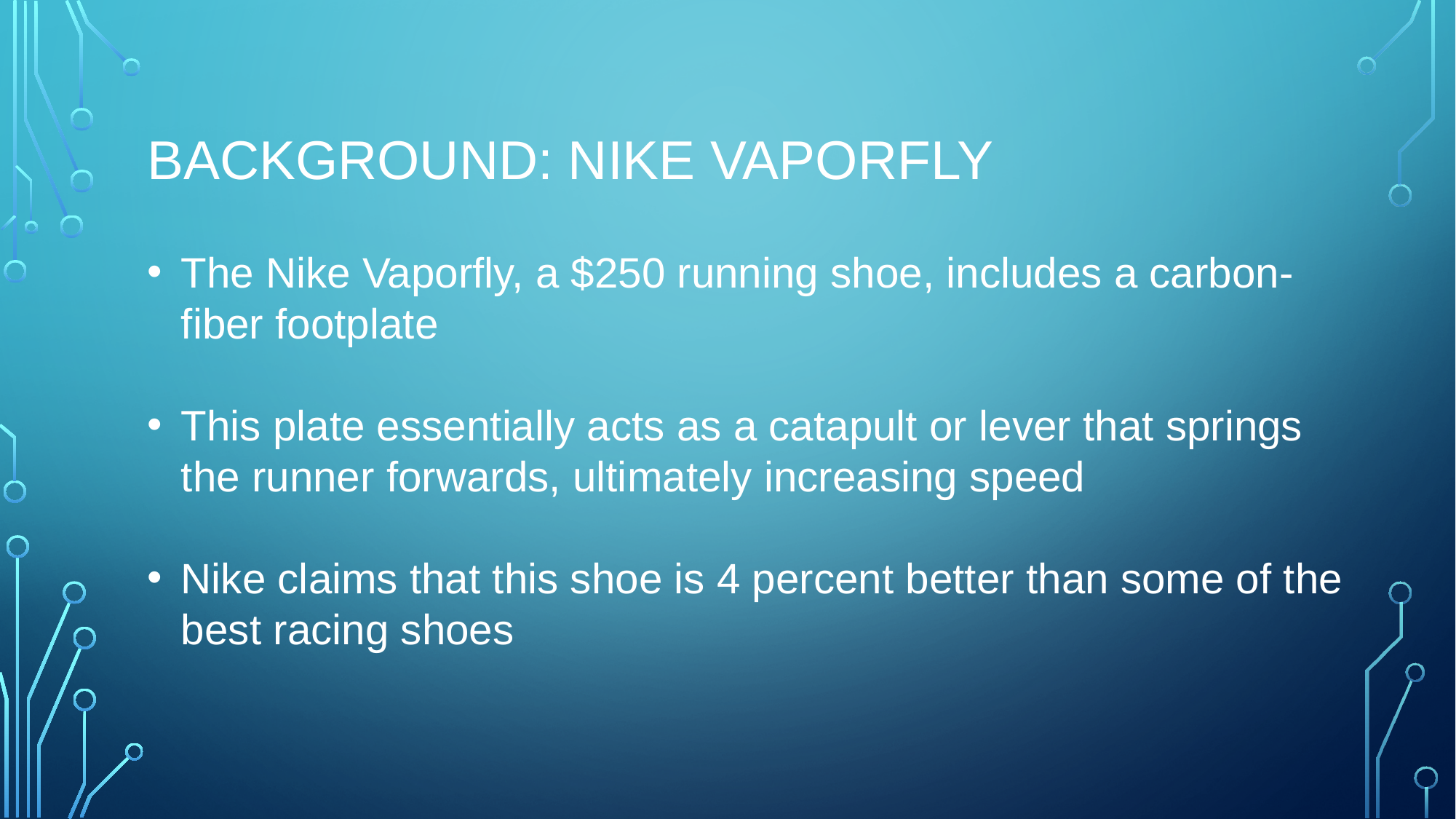

# Background: Nike Vaporfly
The Nike Vaporfly, a $250 running shoe, includes a carbon-fiber footplate

This plate essentially acts as a catapult or lever that springs the runner forwards, ultimately increasing speed

Nike claims that this shoe is 4 percent better than some of the best racing shoes